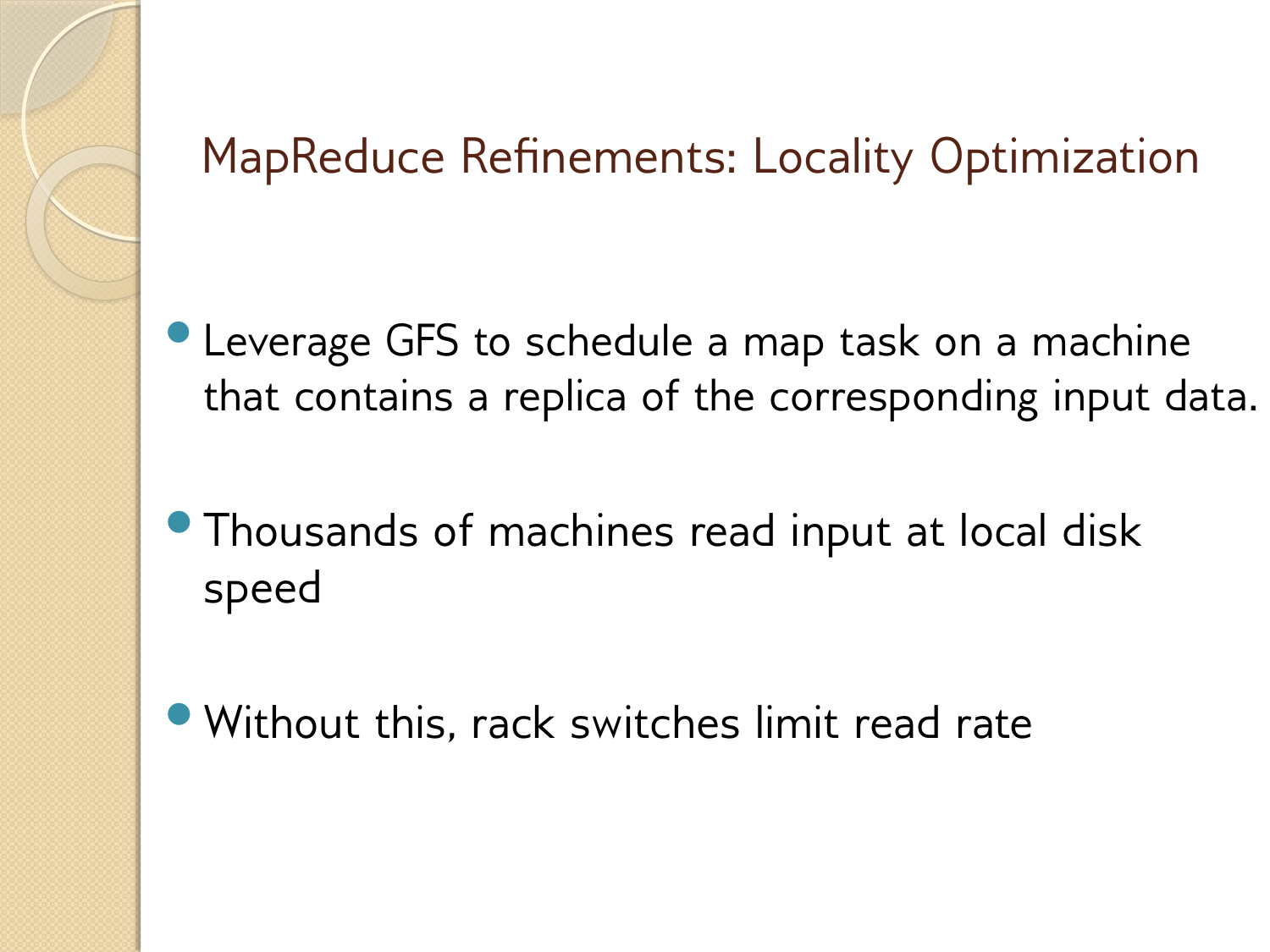

# MapReduce Refinements: Locality Optimization

Leverage GFS to schedule a map task on a machine that contains a replica of the corresponding input data.

Thousands of machines read input at local disk speed

Without this, rack switches limit read rate